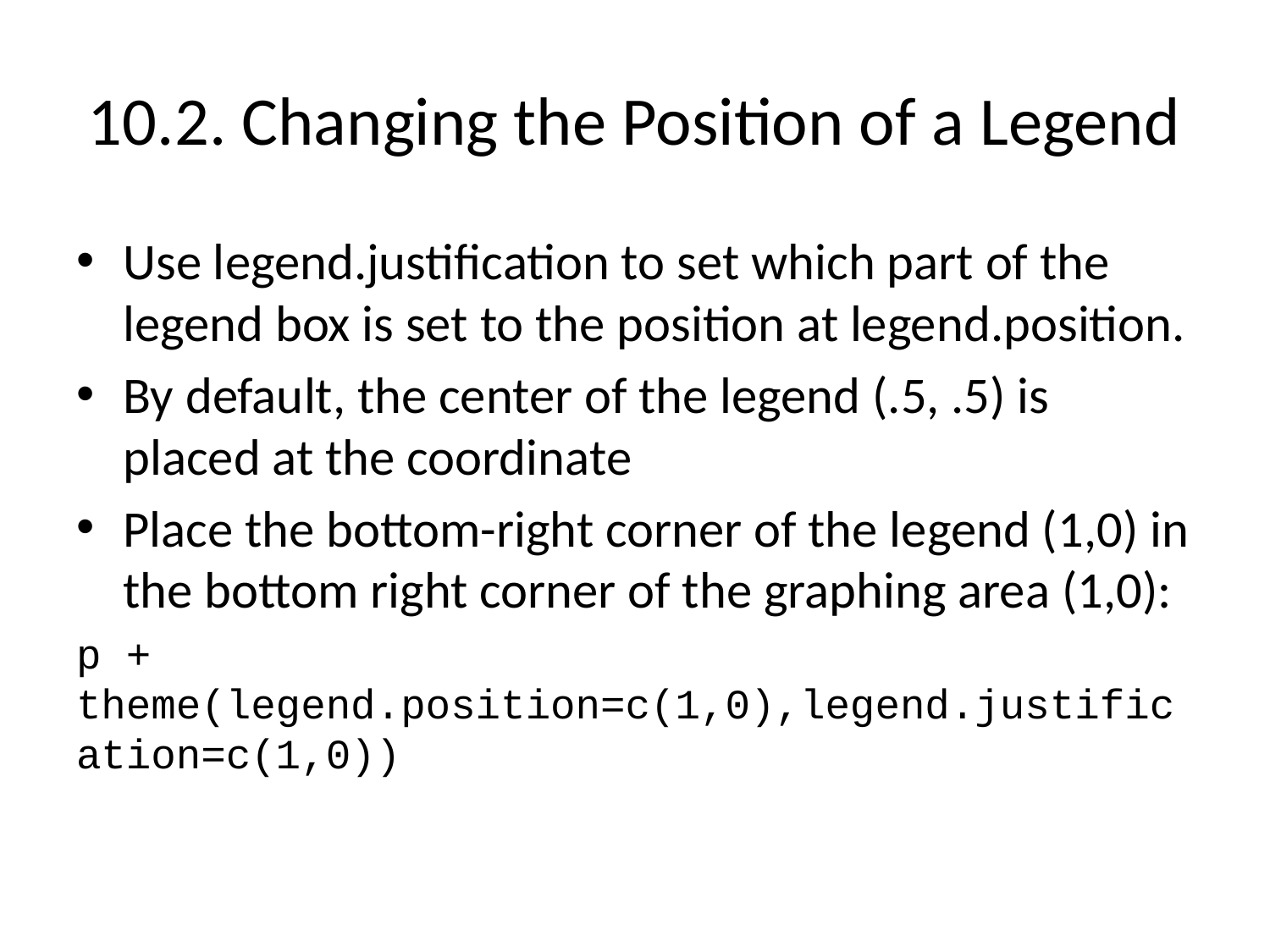

# 10.2. Changing the Position of a Legend
Use legend.justification to set which part of the legend box is set to the position at legend.position.
By default, the center of the legend (.5, .5) is placed at the coordinate
Place the bottom-right corner of the legend (1,0) in the bottom right corner of the graphing area (1,0):
p + theme(legend.position=c(1,0),legend.justification=c(1,0))